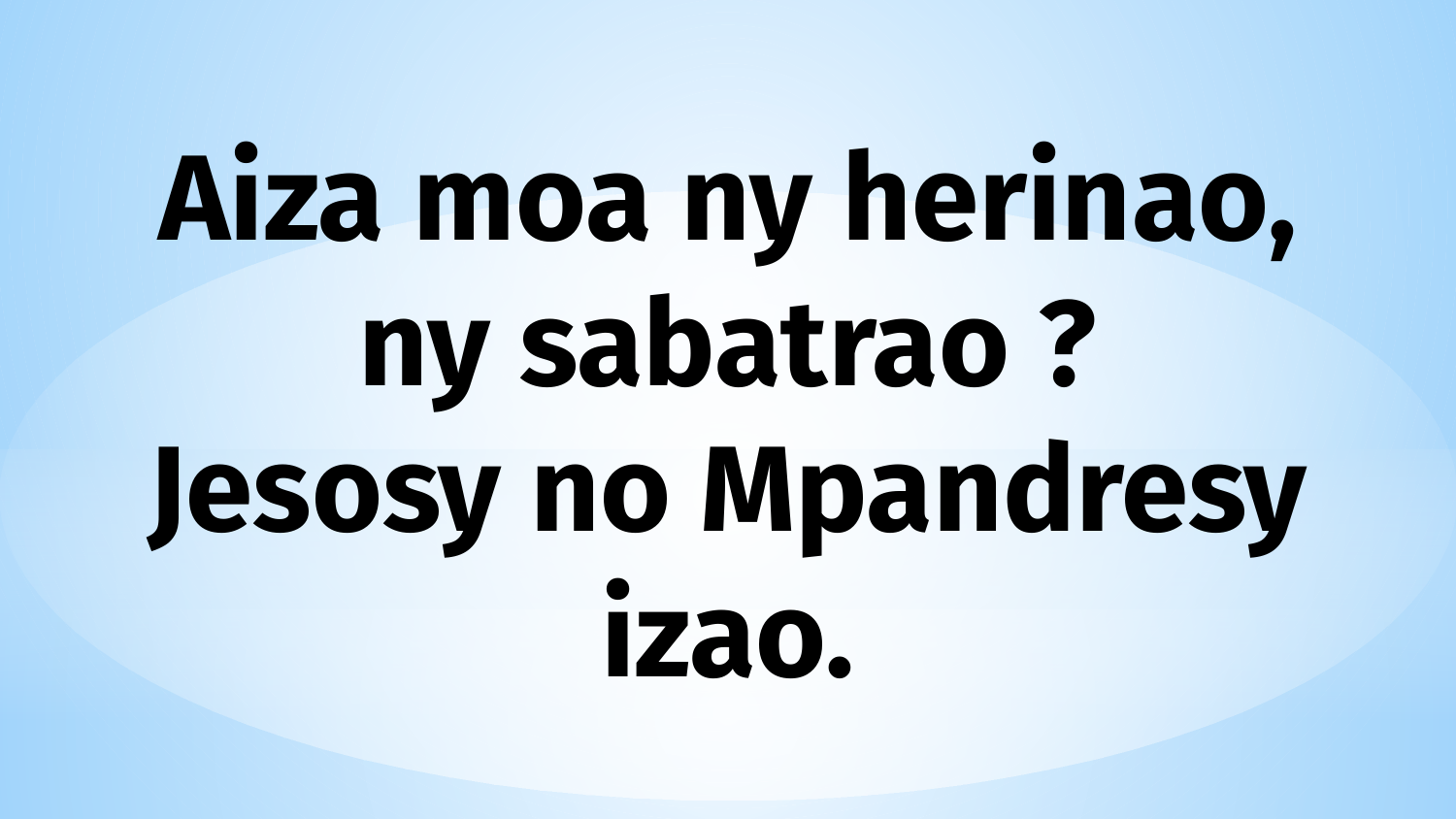

Aiza moa ny herinao,
ny sabatrao ?
Jesosy no Mpandresy izao.